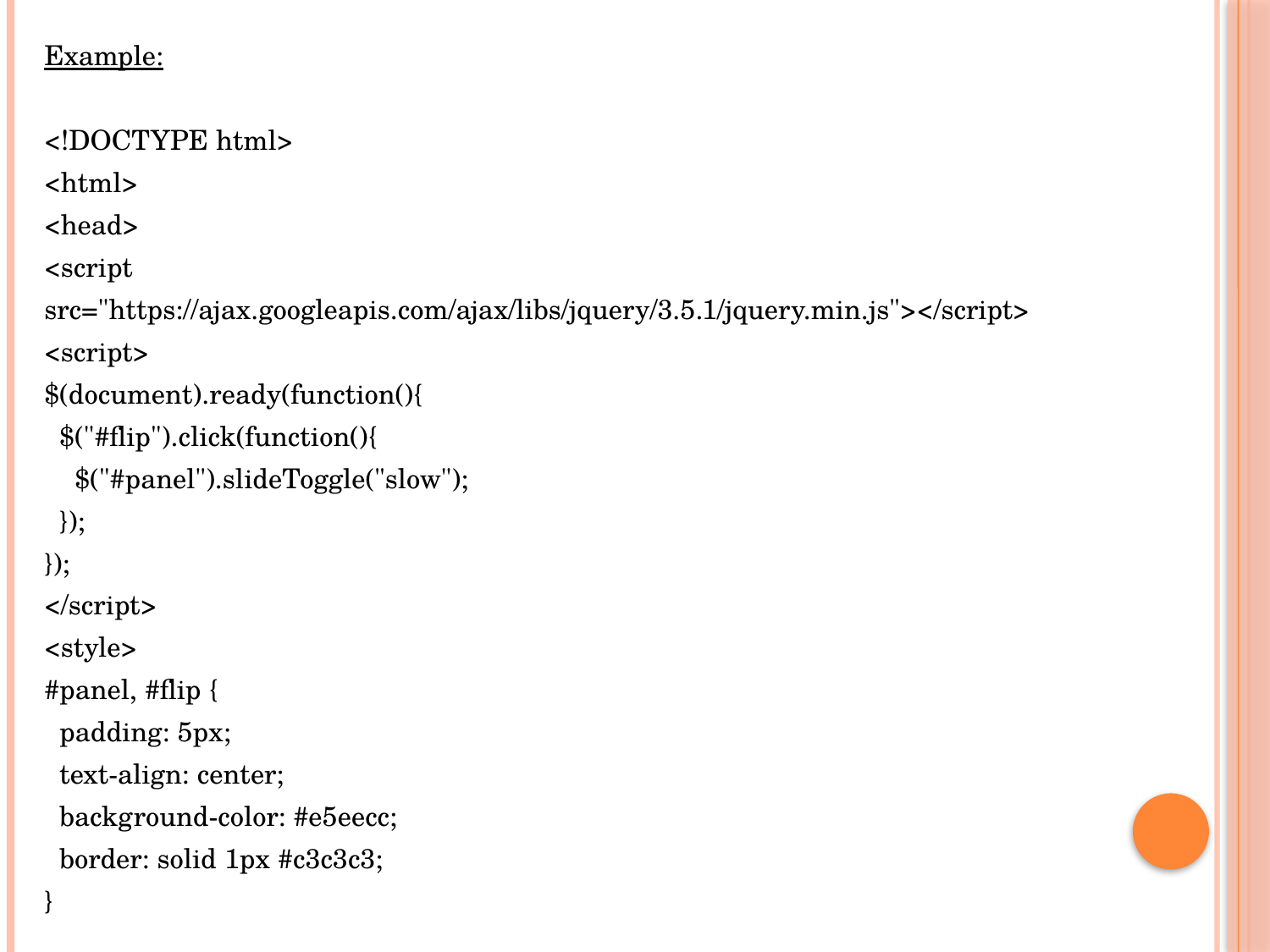

Example:

<!DOCTYPE html>
<html>
<head>
<script
src="https://ajax.googleapis.com/ajax/libs/jquery/3.5.1/jquery.min.js"></script>
<script>
$(document).ready(function(){
  $("#flip").click(function(){
    $("#panel").slideToggle("slow");
  });
});
</script>
<style>
#panel, #flip {
  padding: 5px;
  text-align: center;
  background-color: #e5eecc;
  border: solid 1px #c3c3c3;
}